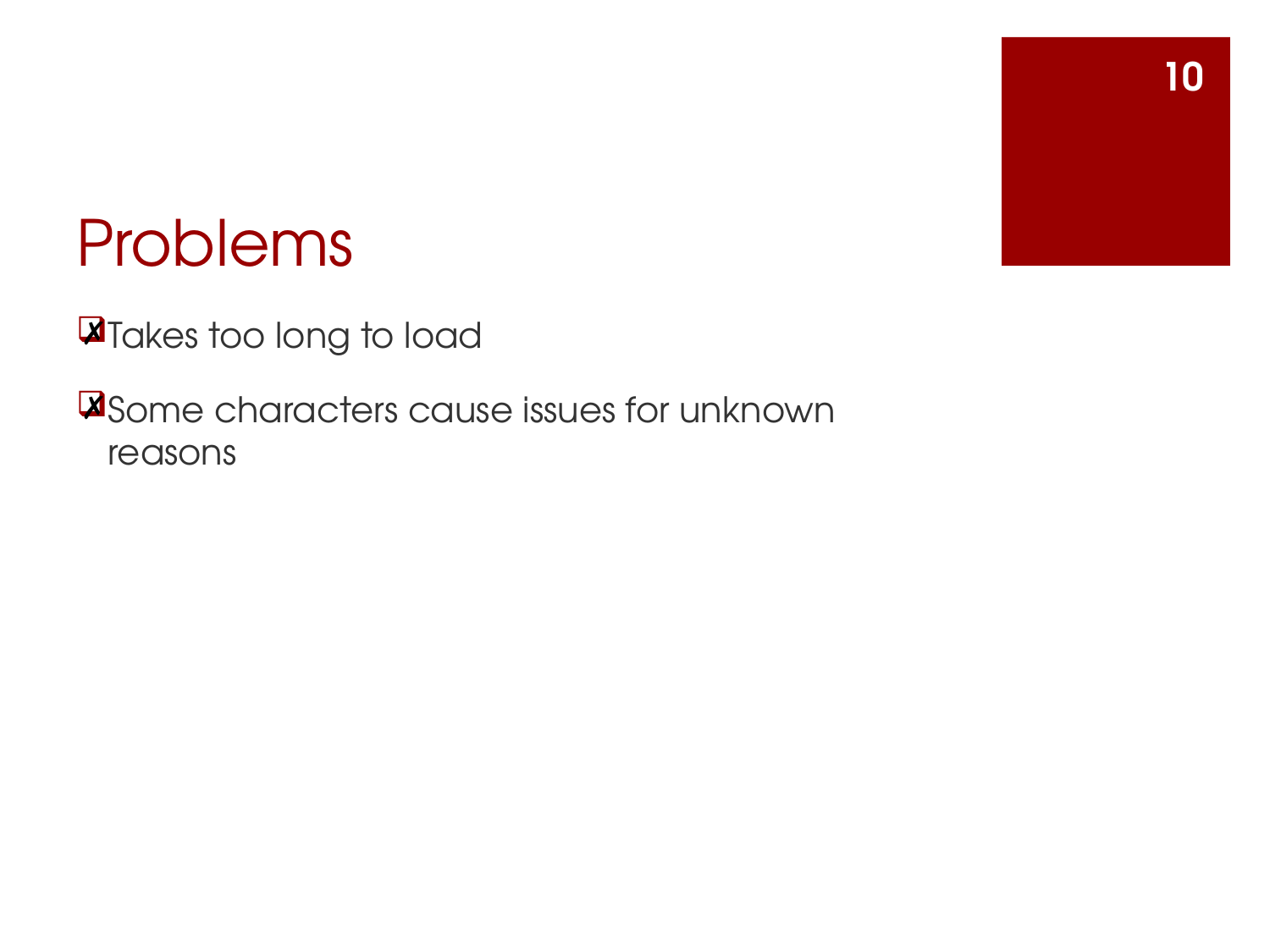

10
# Problems
Takes too long to load
Some characters cause issues for unknown reasons
✗
✗